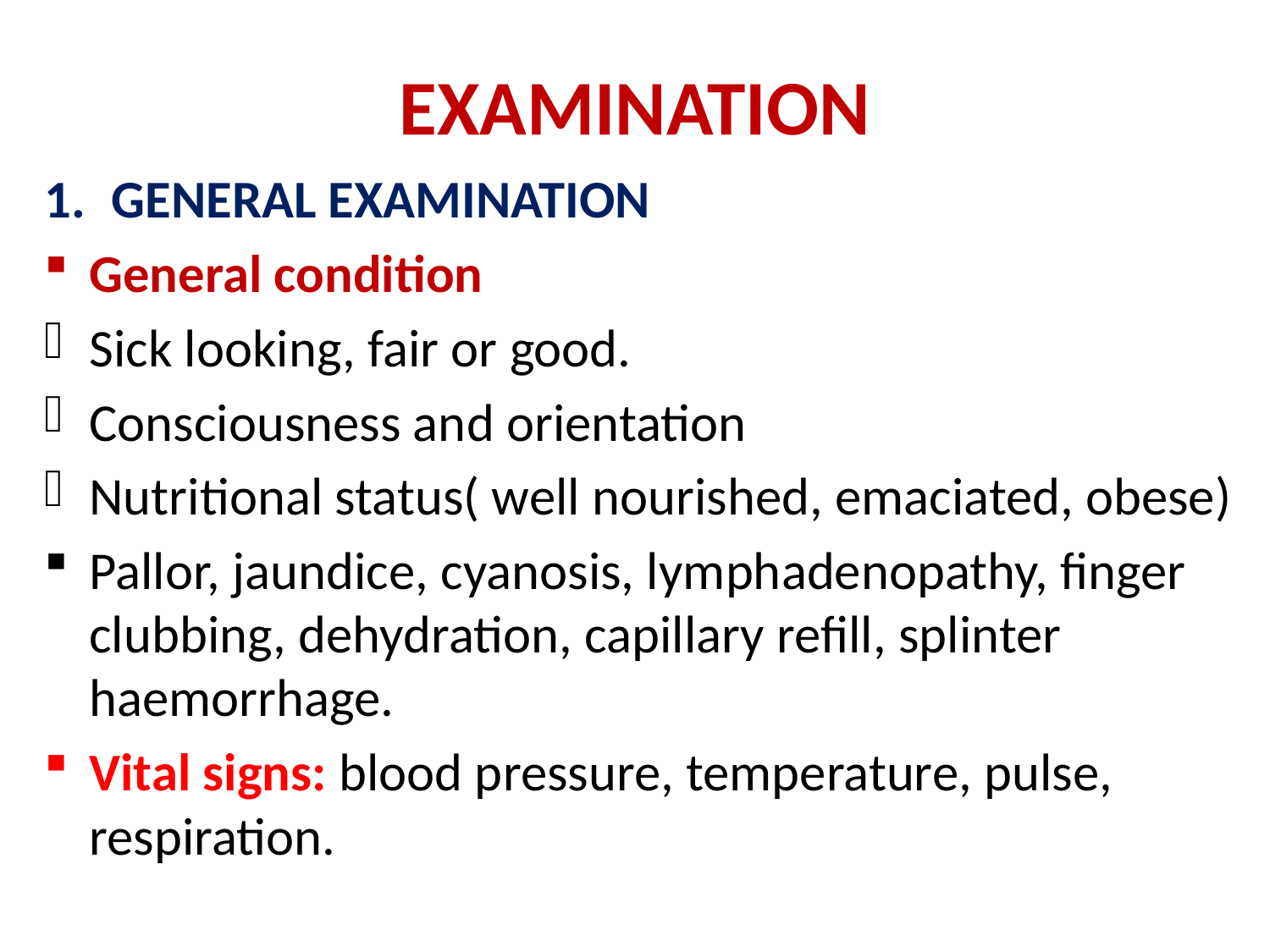

# EXAMINATION
GENERAL EXAMINATION
General condition
Sick looking, fair or good.
Consciousness and orientation
Nutritional status( well nourished, emaciated, obese)
Pallor, jaundice, cyanosis, lymphadenopathy, finger clubbing, dehydration, capillary refill, splinter haemorrhage.
Vital signs: blood pressure, temperature, pulse, respiration.